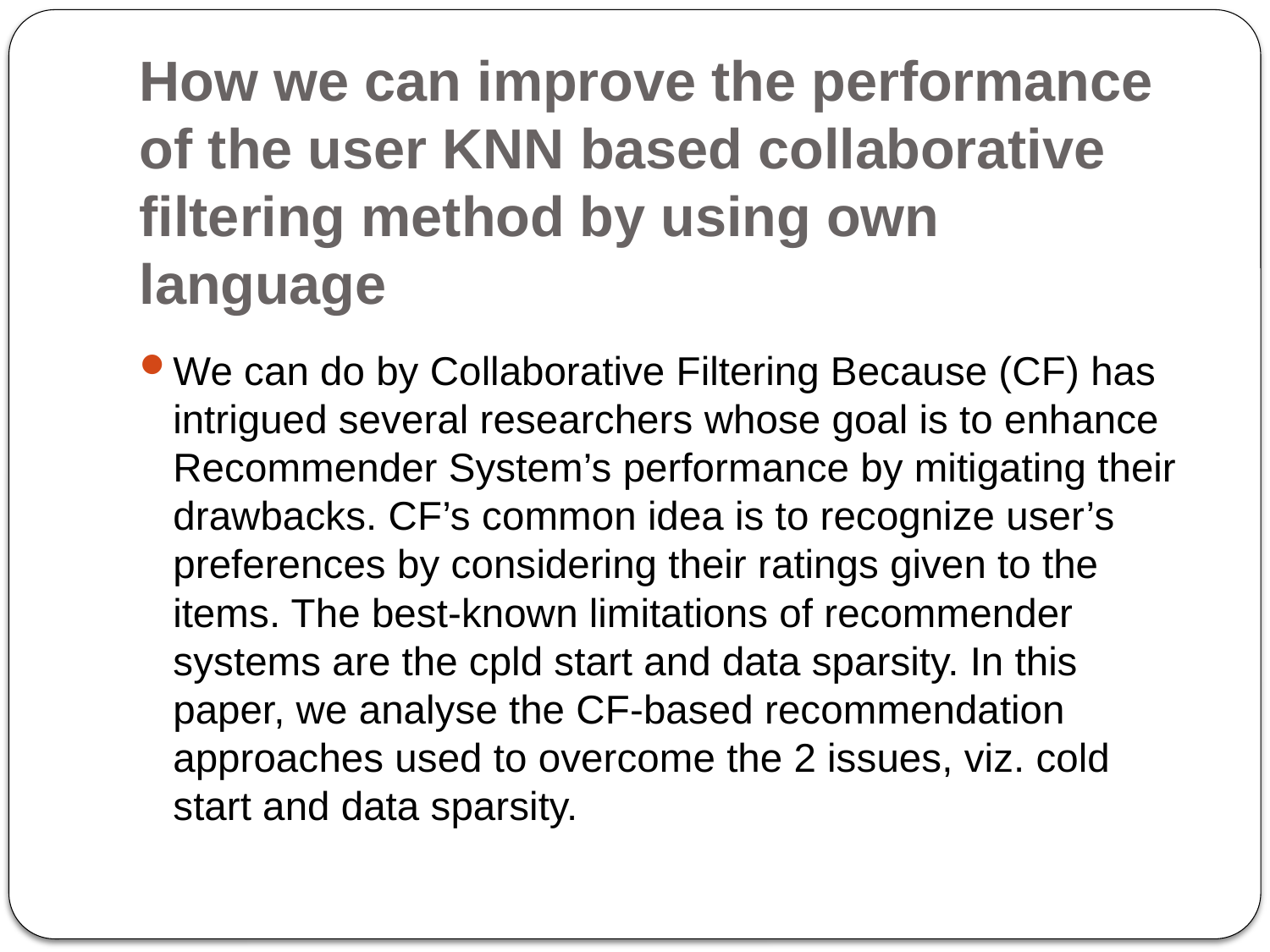

# How we can improve the performance of the user KNN based collaborative filtering method by using own language
We can do by Collaborative Filtering Because (CF) has intrigued several researchers whose goal is to enhance Recommender System’s performance by mitigating their drawbacks. CF’s common idea is to recognize user’s preferences by considering their ratings given to the items. The best-known limitations of recommender systems are the cpld start and data sparsity. In this paper, we analyse the CF-based recommendation approaches used to overcome the 2 issues, viz. cold start and data sparsity.